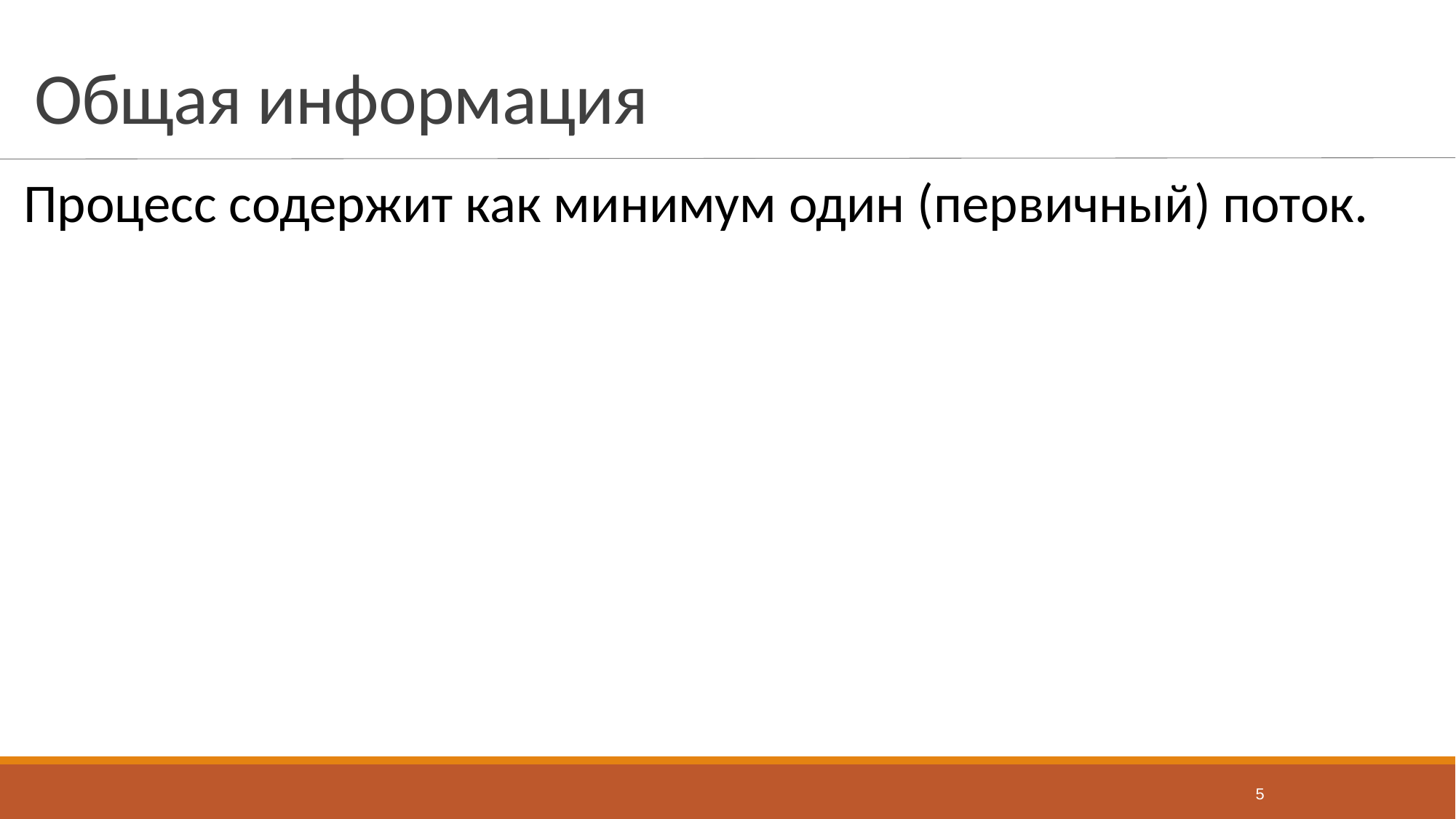

# Общая информация
Процесс содержит как минимум один (первичный) поток.
5